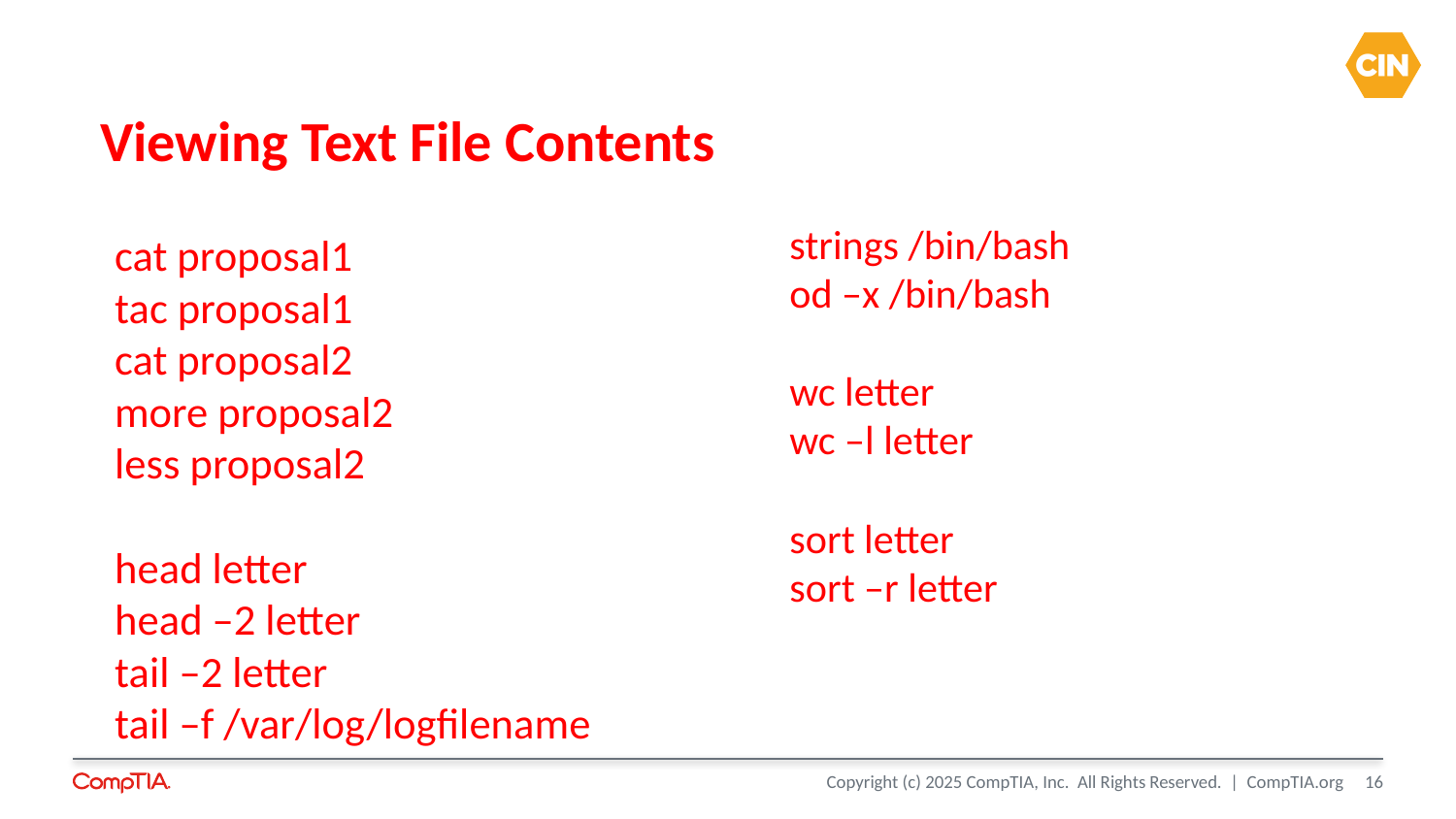

# Viewing Text File Contents
strings /bin/bash
od –x /bin/bash

wc letter
wc –l letter
sort letter
sort –r letter

cat proposal1
tac proposal1
cat proposal2
more proposal2
less proposal2
head letter
head –2 letter
tail –2 letter
tail –f /var/log/logfilename
16